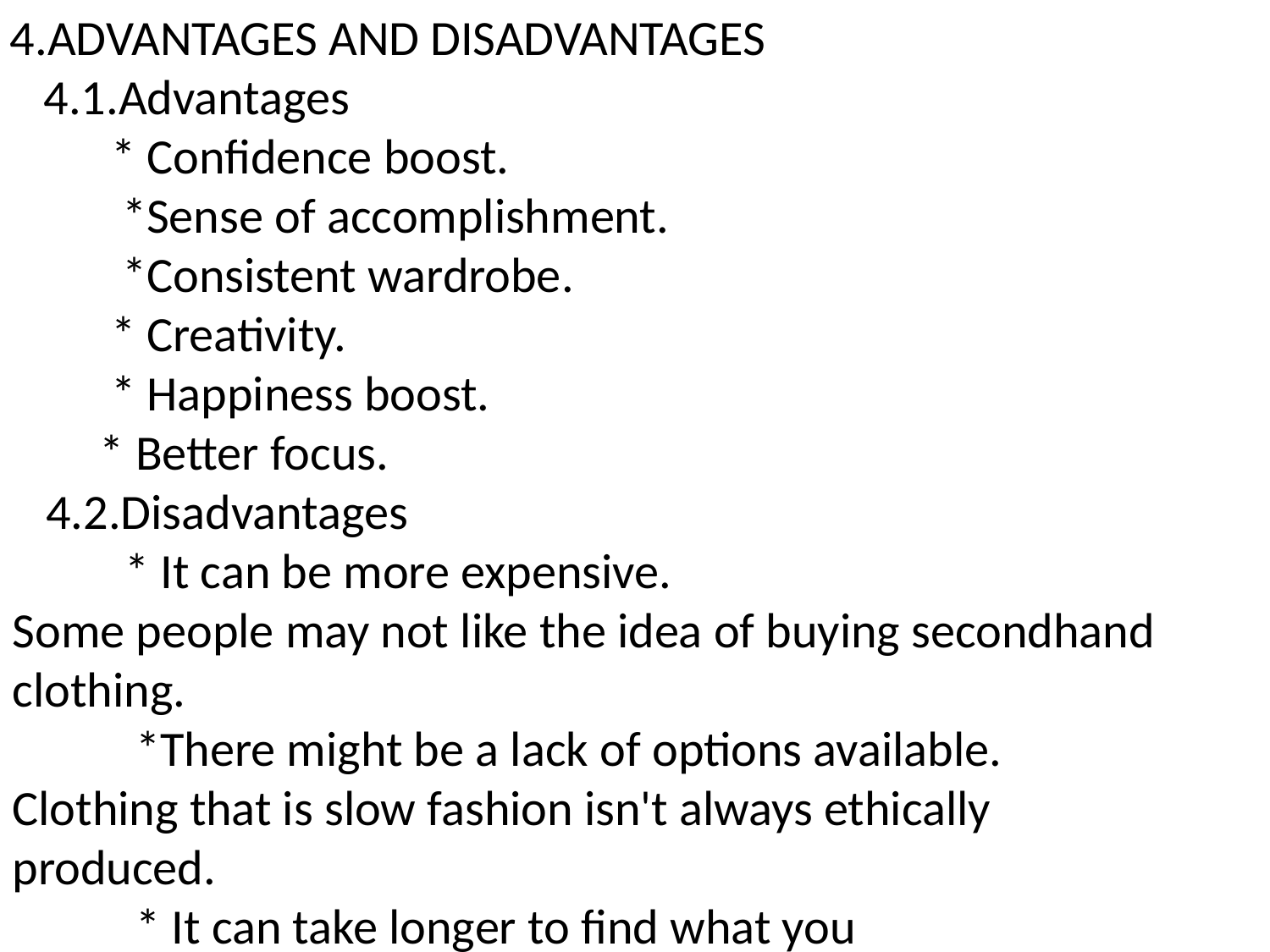

4.ADVANTAGES AND DISADVANTAGES
   4.1.Advantages
         * Confidence boost.
          *Sense of accomplishment.
          *Consistent wardrobe.
         * Creativity.
         * Happiness boost.
        * Better focus.

   4.2.Disadvantages
          * It can be more expensive.
Some people may not like the idea of buying secondhand clothing.
           *There might be a lack of options available.
Clothing that is slow fashion isn't always ethically produced.
           * It can take longer to find what you